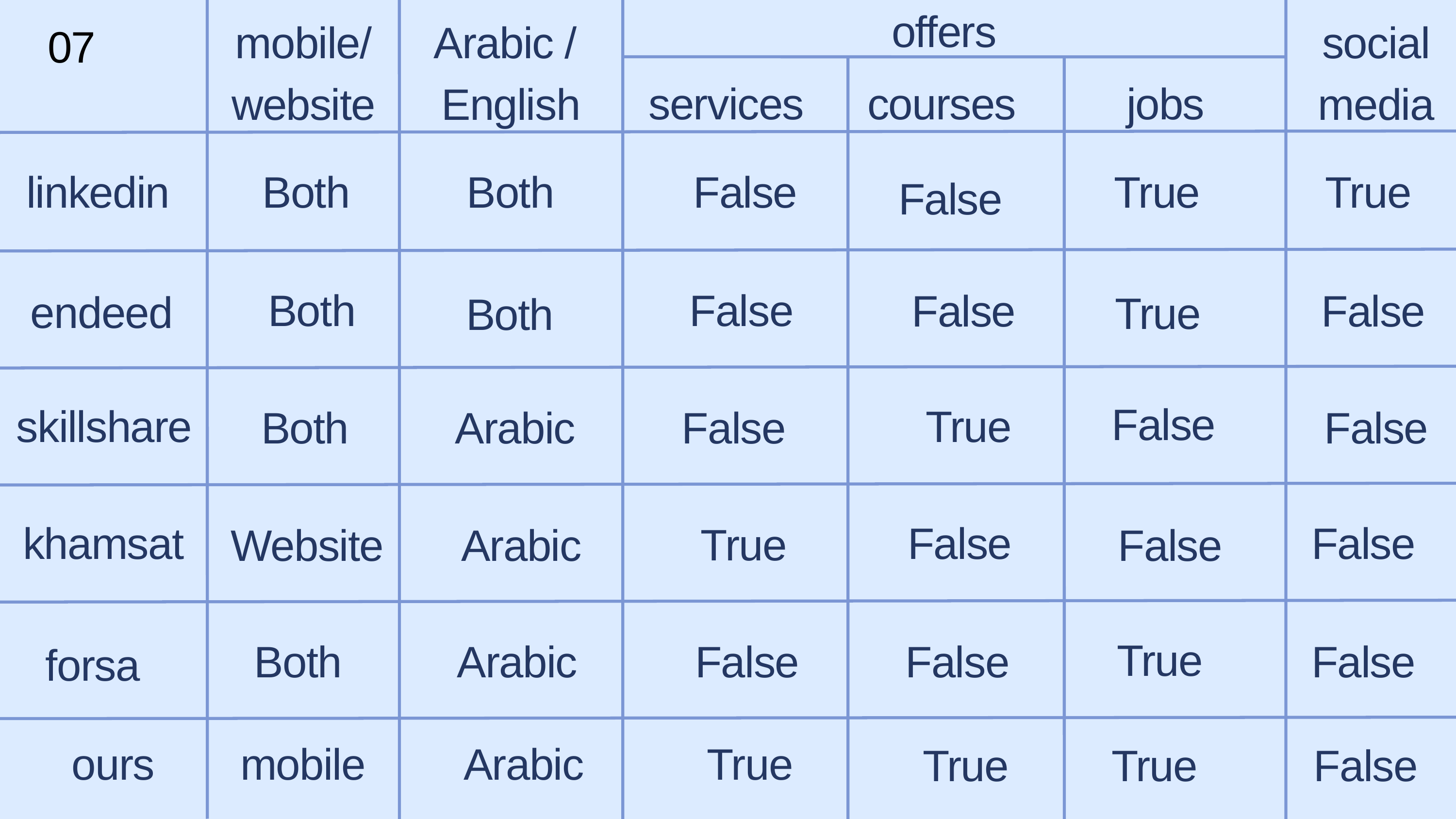

offers
mobile/
website
Arabic /
English
social
media
07

services
courses
jobs

linkedin
Both
Both
False
True
True
False

Both
False
False
False
endeed
True
Both

False
skillshare
True
False
Both
Arabic
False

khamsat
False
False
True
Website
Arabic
False

True
Both
Arabic
False
False
False
forsa

ours
mobile
Arabic
True
True
True
False